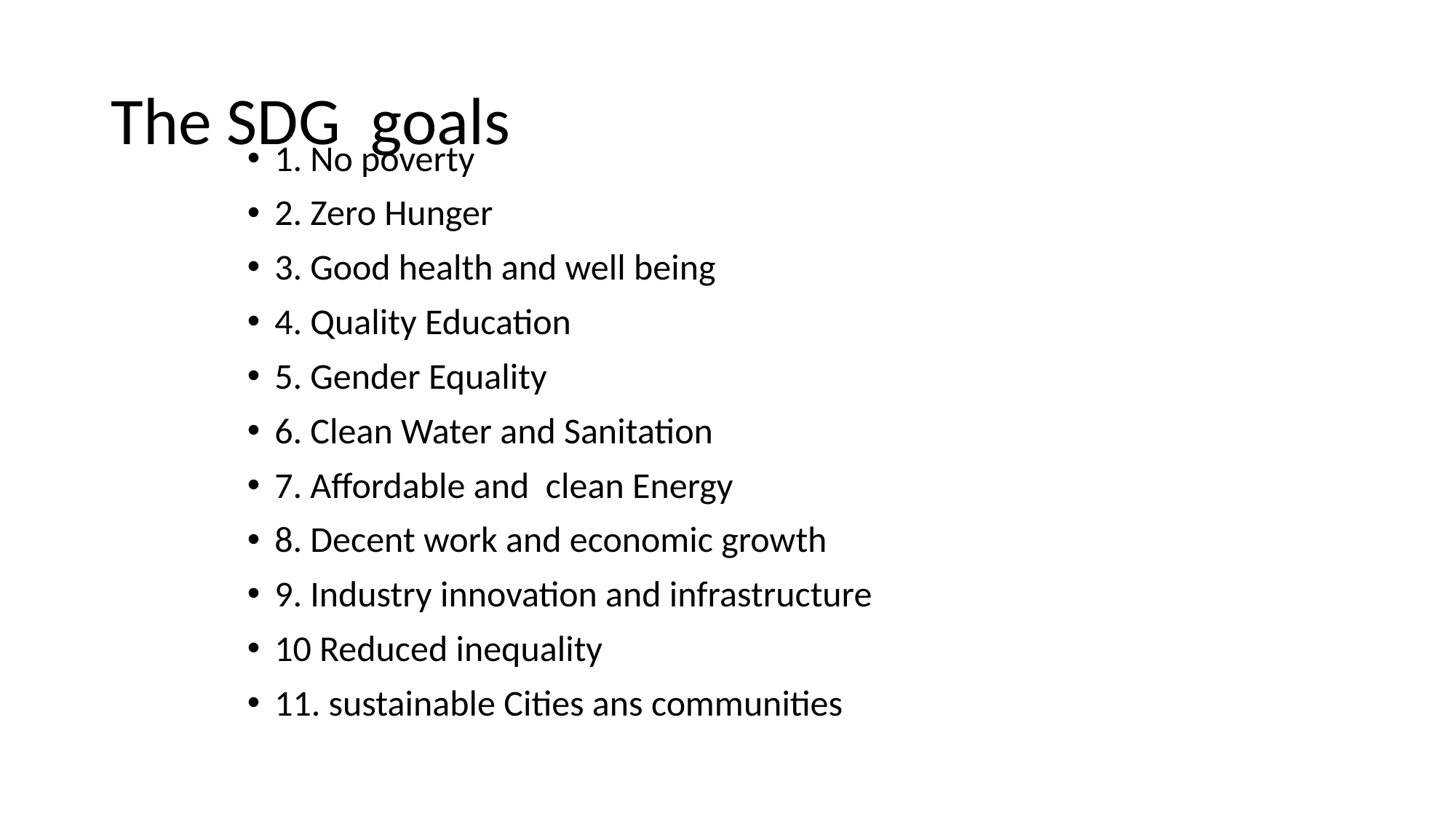

# The SDG  goals
1. No poverty
2. Zero Hunger
3. Good health and well being
4. Quality Education
5. Gender Equality
6. Clean Water and Sanitation
7. Affordable and  clean Energy
8. Decent work and economic growth
9. Industry innovation and infrastructure
10 Reduced inequality
11. sustainable Cities ans communities